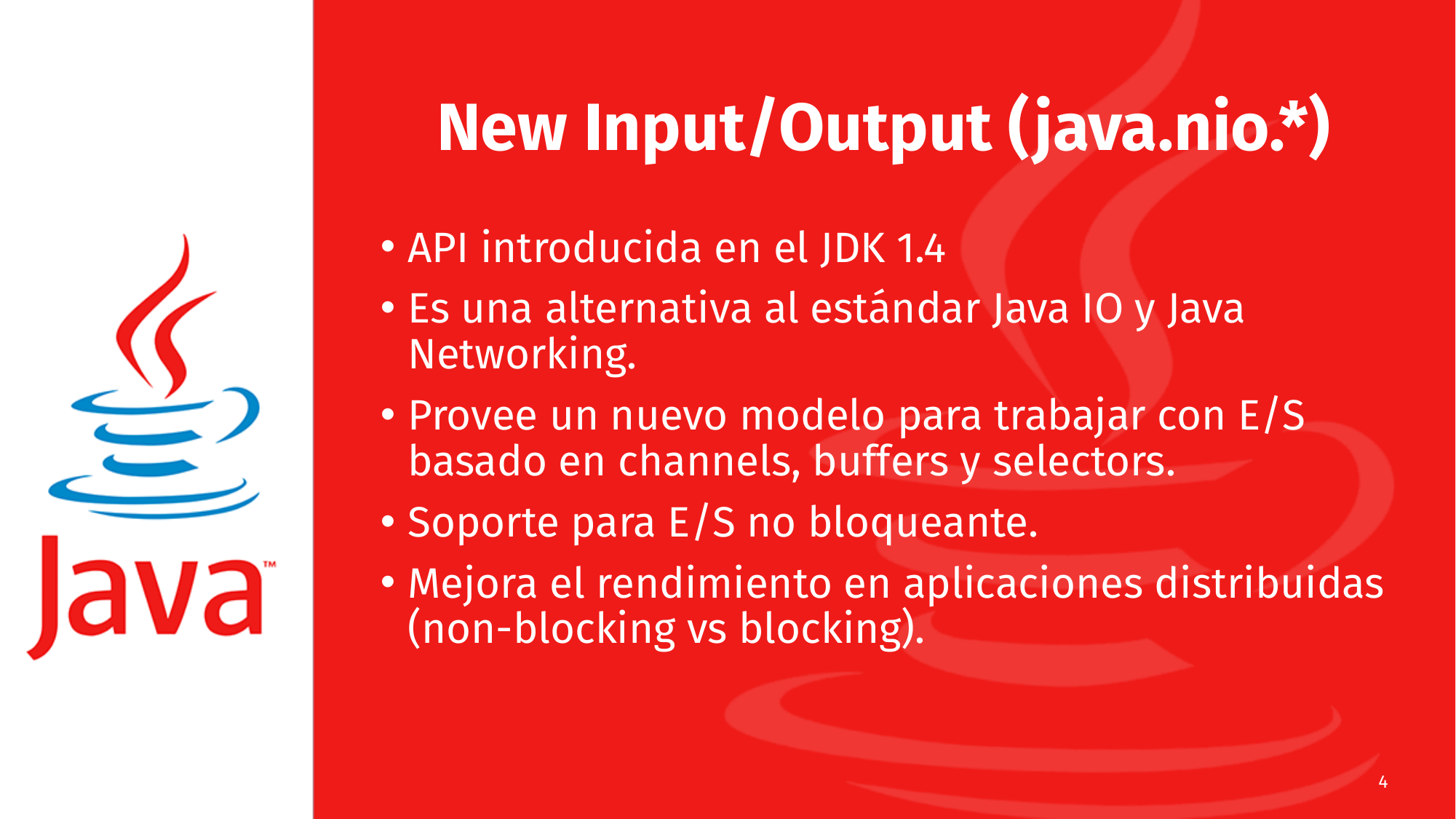

# New Input/Output (java.nio.*)
API introducida en el JDK 1.4
Es una alternativa al estándar Java IO y Java Networking.
Provee un nuevo modelo para trabajar con E/S basado en channels, buffers y selectors.
Soporte para E/S no bloqueante.
Mejora el rendimiento en aplicaciones distribuidas (non-blocking vs blocking).
4